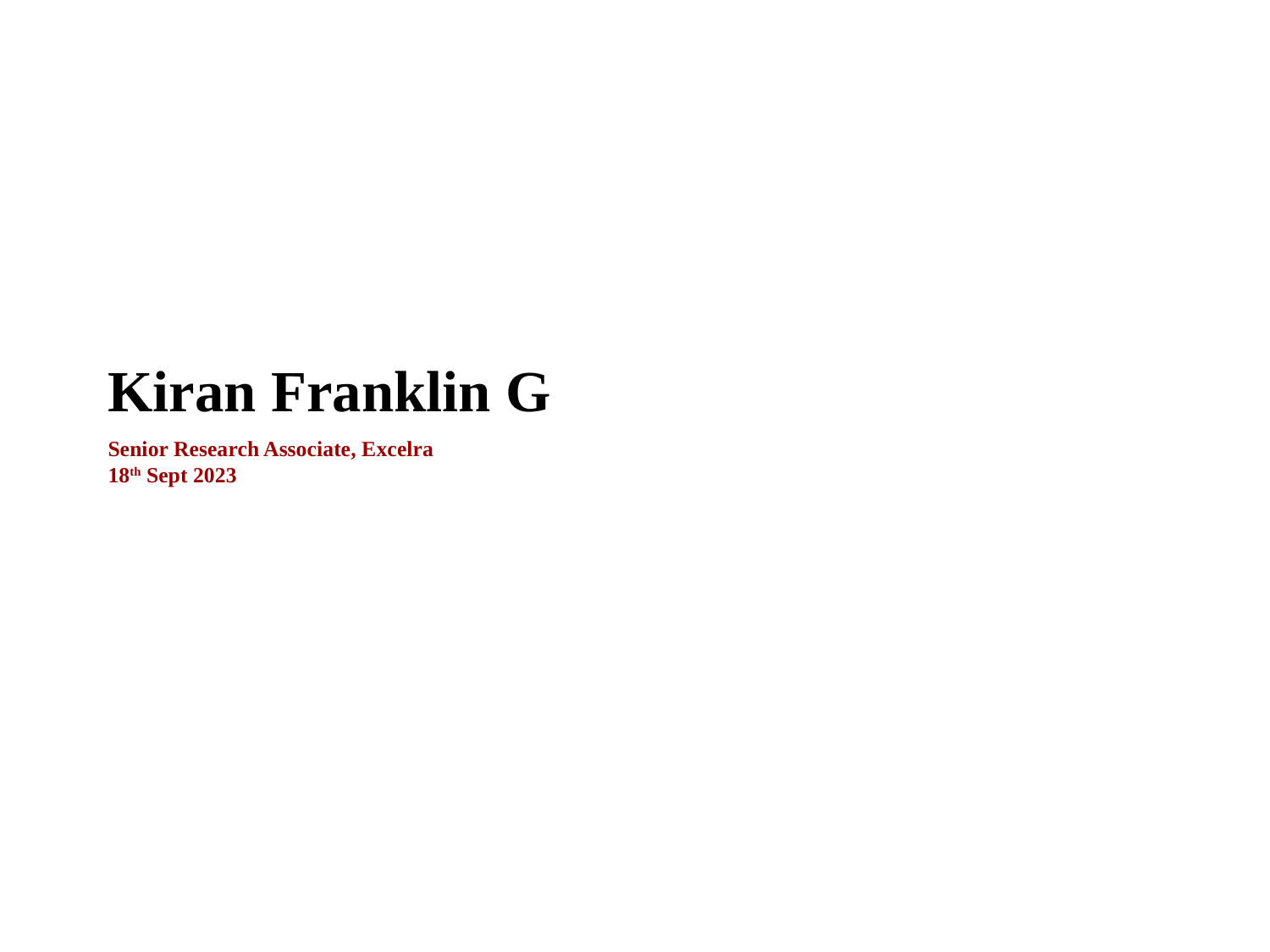

# Kiran Franklin G
Senior Research Associate, Excelra
18th Sept 2023